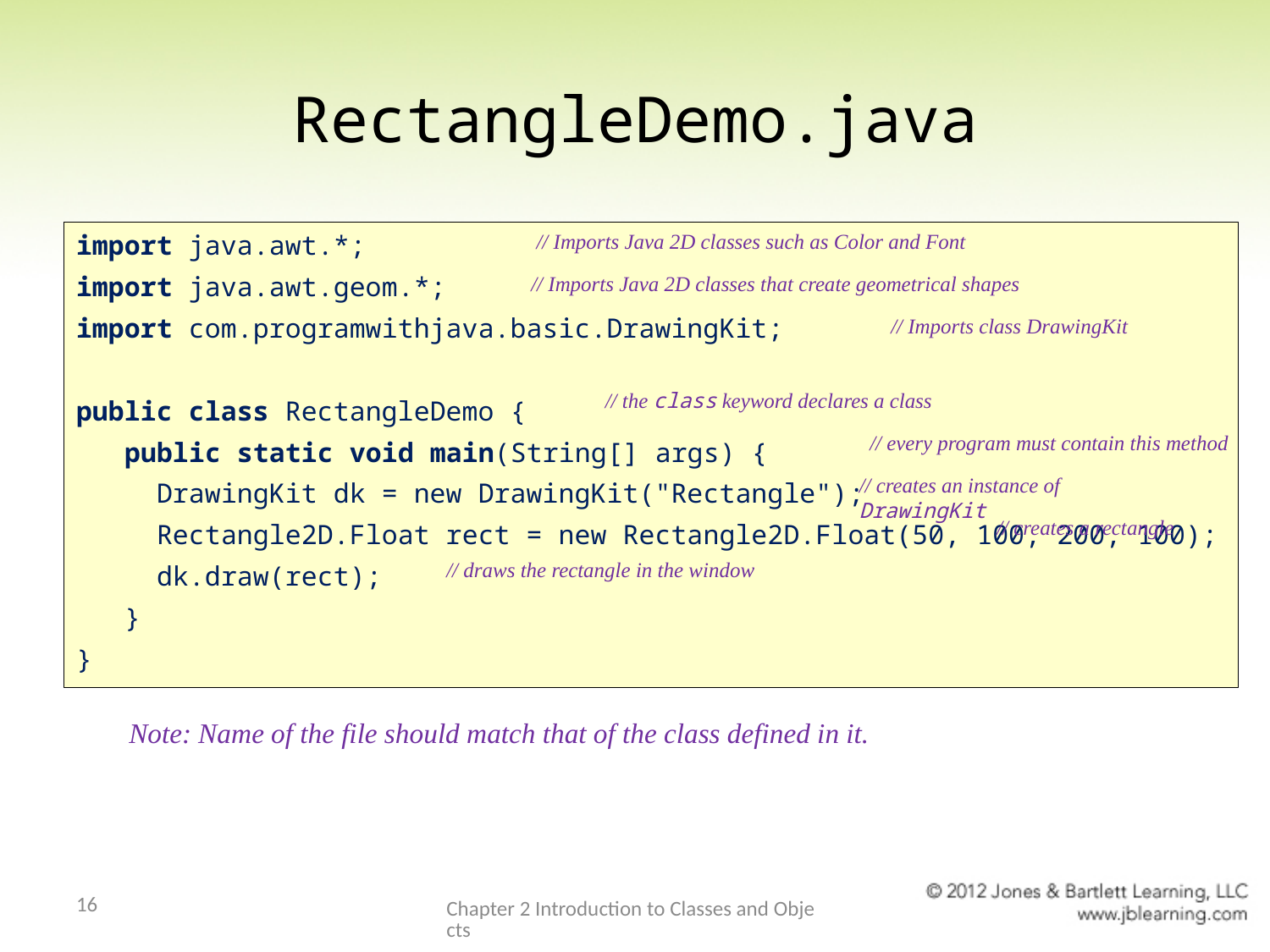

# RectangleDemo.java
 // Imports Java 2D classes such as Color and Font
import java.awt.*;
import java.awt.geom.*;
import com.programwithjava.basic.DrawingKit;

public class RectangleDemo {
   public static void main(String[] args) {
     DrawingKit dk = new DrawingKit("Rectangle");
     Rectangle2D.Float rect = new Rectangle2D.Float(50, 100, 200, 100);
     dk.draw(rect);
   }
}

// Imports Java 2D classes that create geometrical shapes
// Imports class DrawingKit
// the class keyword declares a class
// every program must contain this method
// creates an instance of DrawingKit
// creates a rectangle
// draws the rectangle in the window
Note: Name of the file should match that of the class defined in it.
16
Chapter 2 Introduction to Classes and Objects